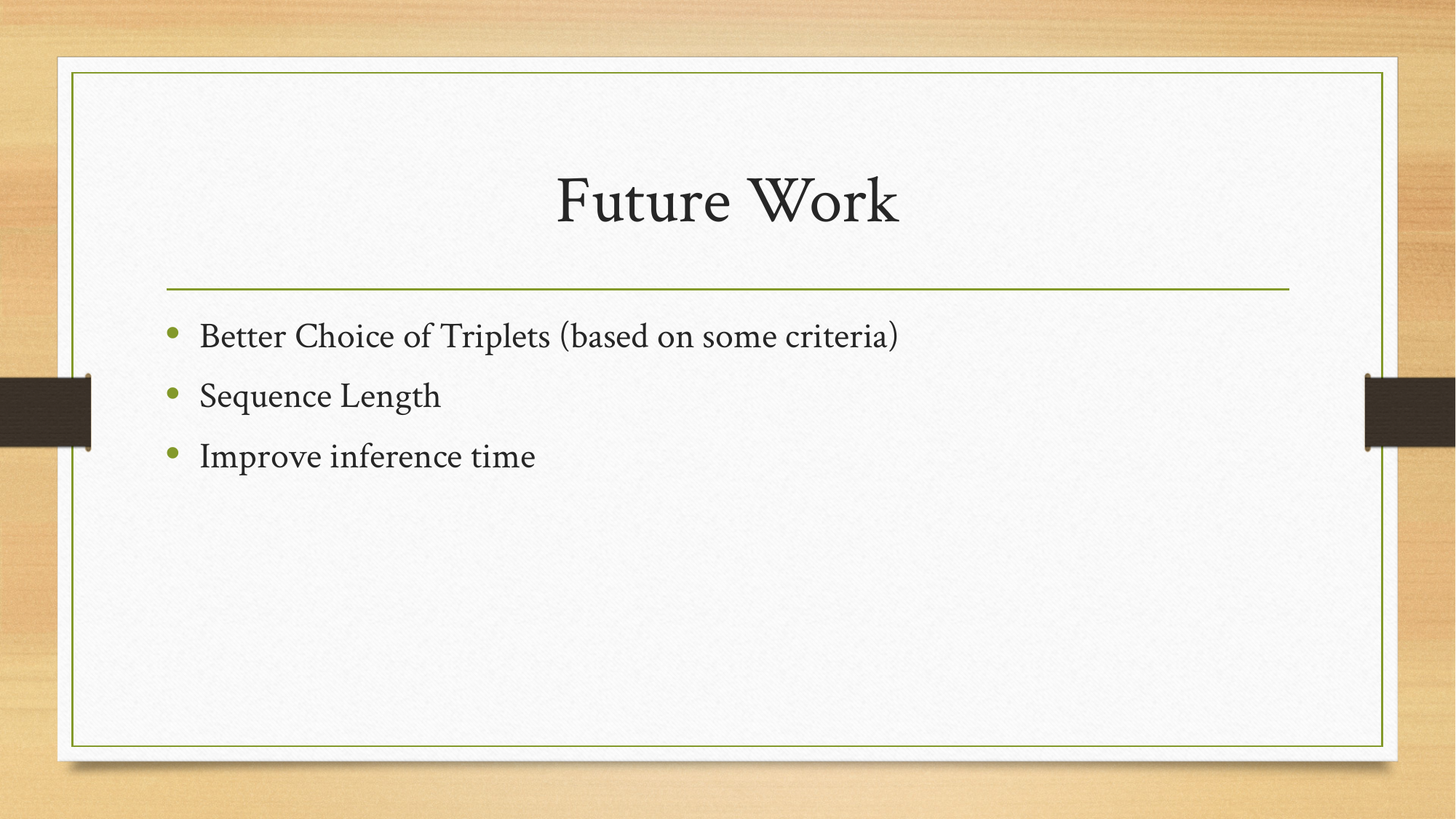

# Future Work
Better Choice of Triplets (based on some criteria)
Sequence Length
Improve inference time